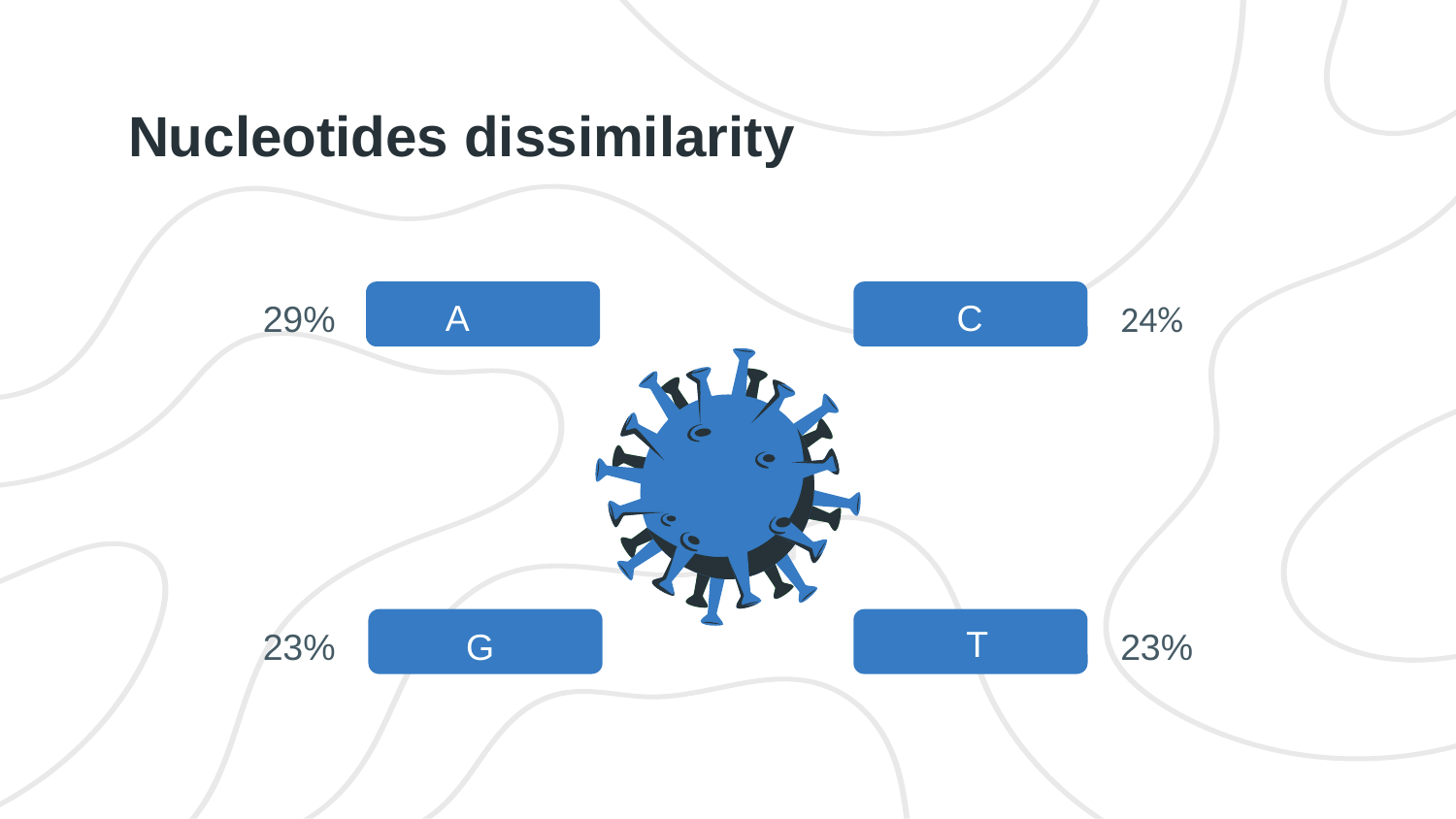

# Nucleotides dissimilarity
A
C

24%

29%

T
G
23%

23%